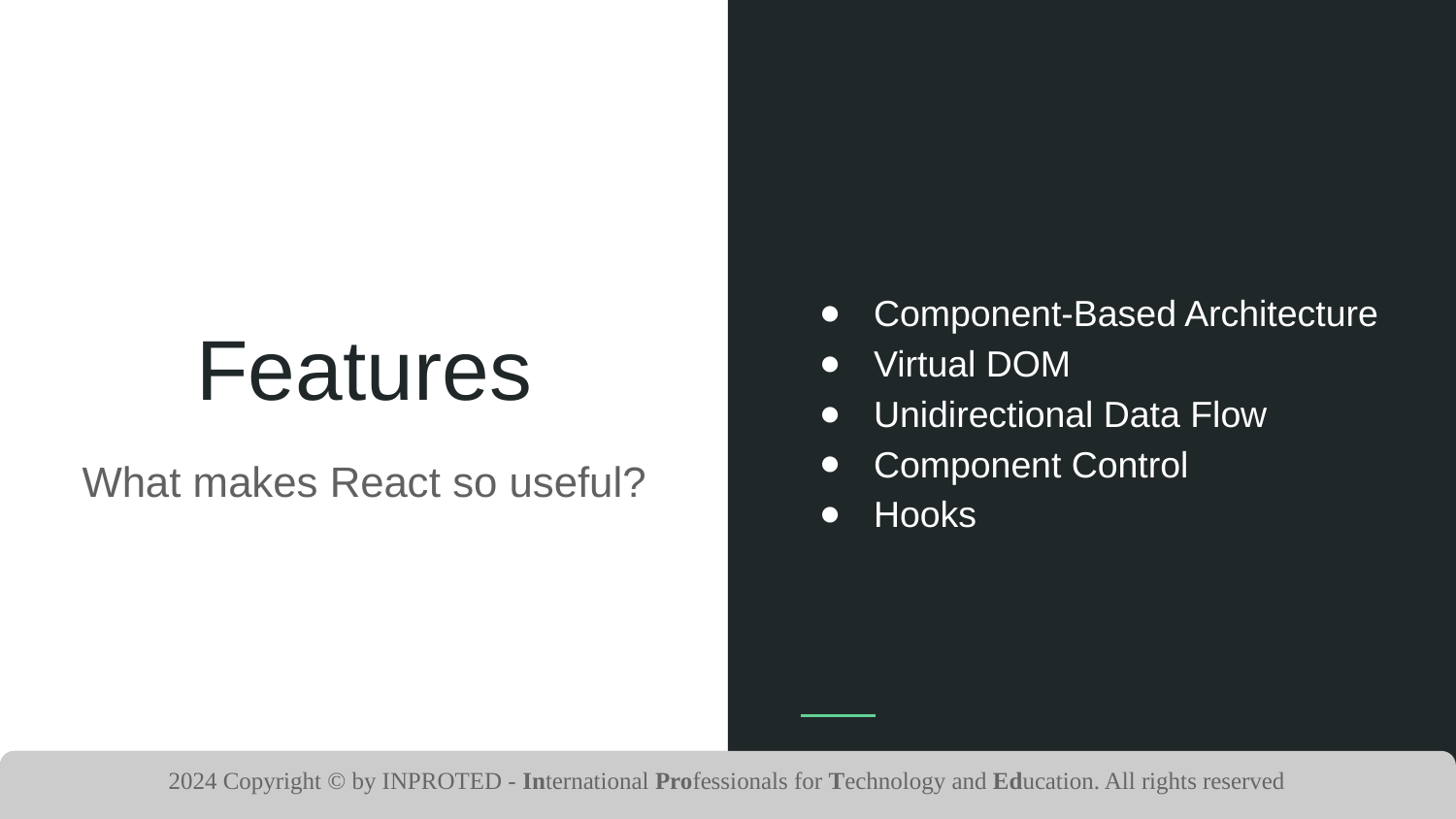

Component-Based Architecture
Virtual DOM
Unidirectional Data Flow
Component Control
Hooks
# Features
What makes React so useful?